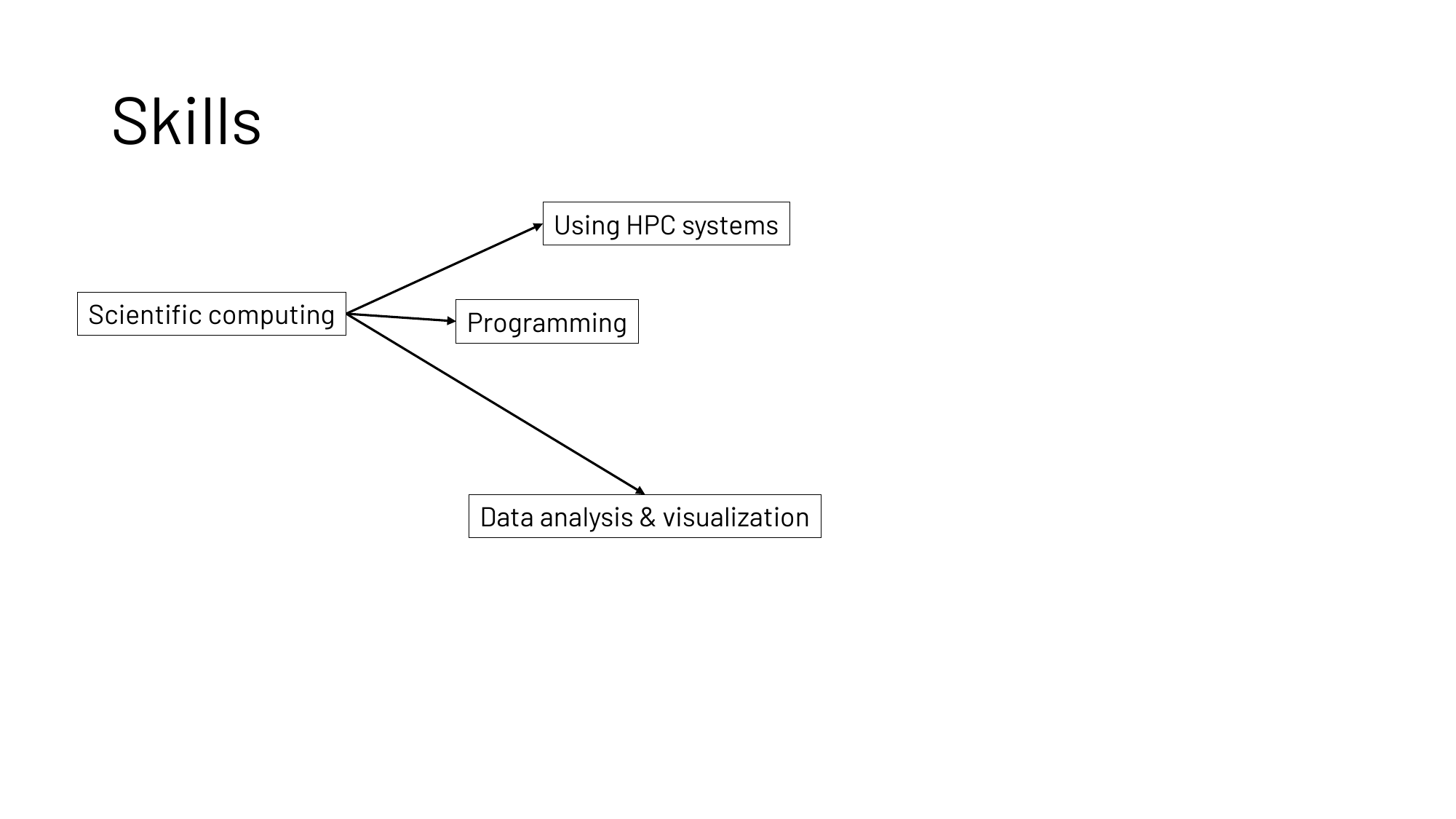

# Skills
Using HPC systems
Scientific computing
Programming
Data analysis & visualization